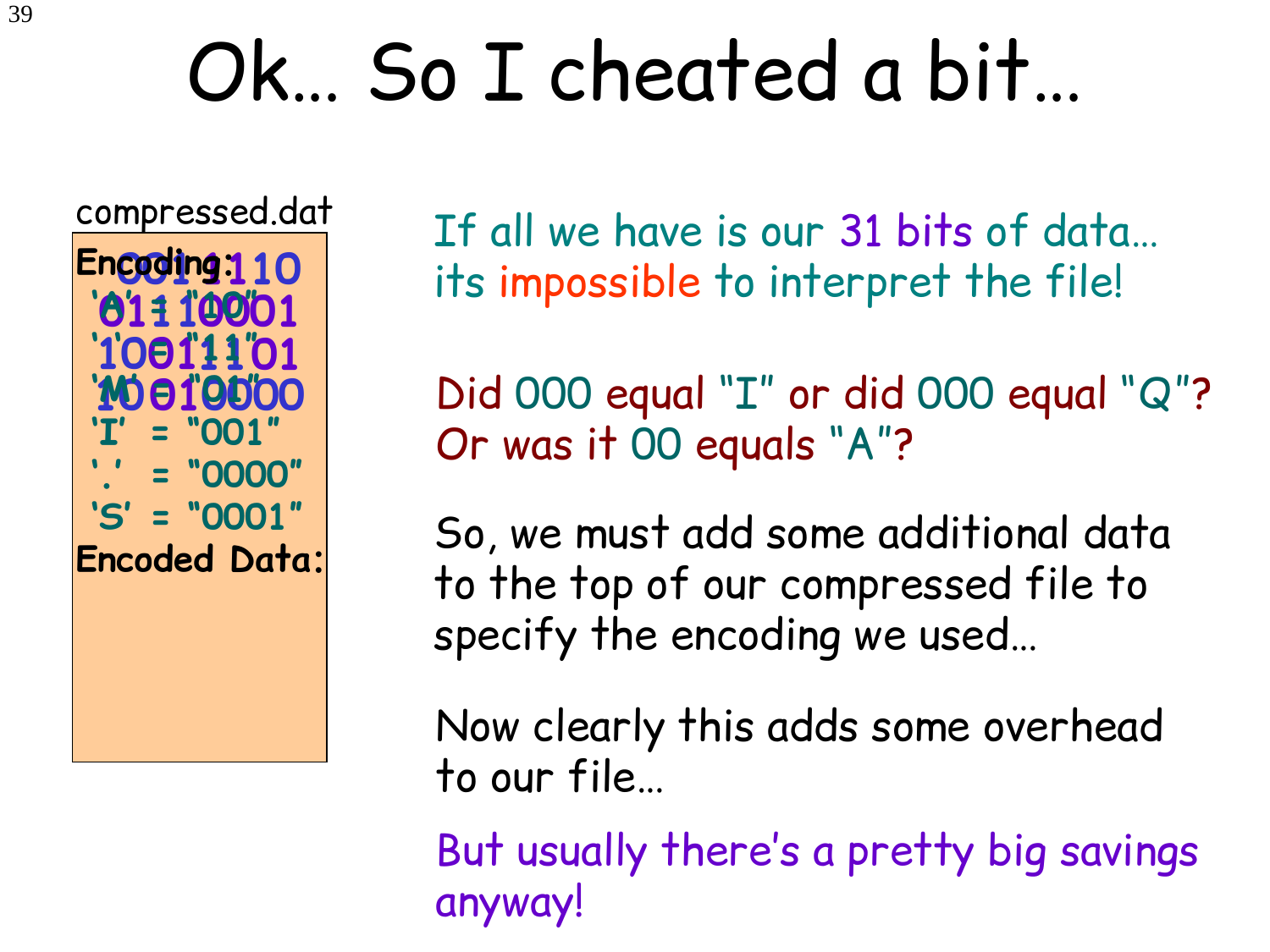

# Ok… So I cheated a bit…
39
compressed.dat

If all we have is our 31 bits of data… its impossible to interpret the file!

Encoding:
 ‘A’ = “10”
 ‘ ‘  = “11”
 ‘M’ = “01”
 ‘I’  = “001”
 ‘.’  = “0000”
 ‘S’  = “0001”
Encoded Data:
 001
11
10
01
11
0001
10
01
11
01
01
0000
10
Did 000 equal “I” or did 000 equal “Q”? Or was it 00 equals “A”?
So, we must add some additional data to the top of our compressed file to specify the encoding we used…
Now clearly this adds some overhead to our file…
But usually there’s a pretty big savings anyway!